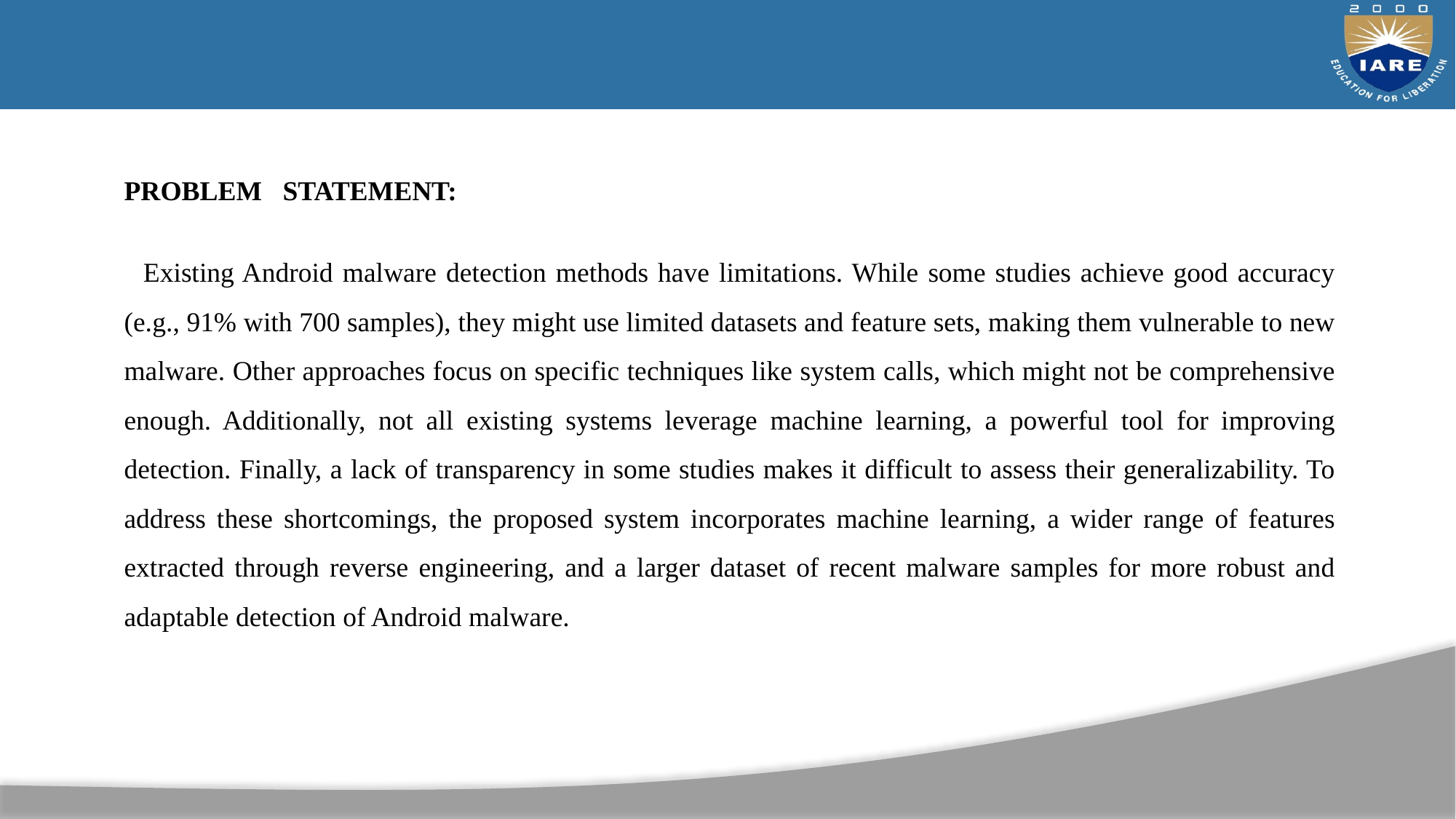

#
PROBLEM   STATEMENT:

  Existing Android malware detection methods have limitations. While some studies achieve good accuracy (e.g., 91% with 700 samples), they might use limited datasets and feature sets, making them vulnerable to new malware. Other approaches focus on specific techniques like system calls, which might not be comprehensive enough. Additionally, not all existing systems leverage machine learning, a powerful tool for improving detection. Finally, a lack of transparency in some studies makes it difficult to assess their generalizability. To address these shortcomings, the proposed system incorporates machine learning, a wider range of features extracted through reverse engineering, and a larger dataset of recent malware samples for more robust and adaptable detection of Android malware.